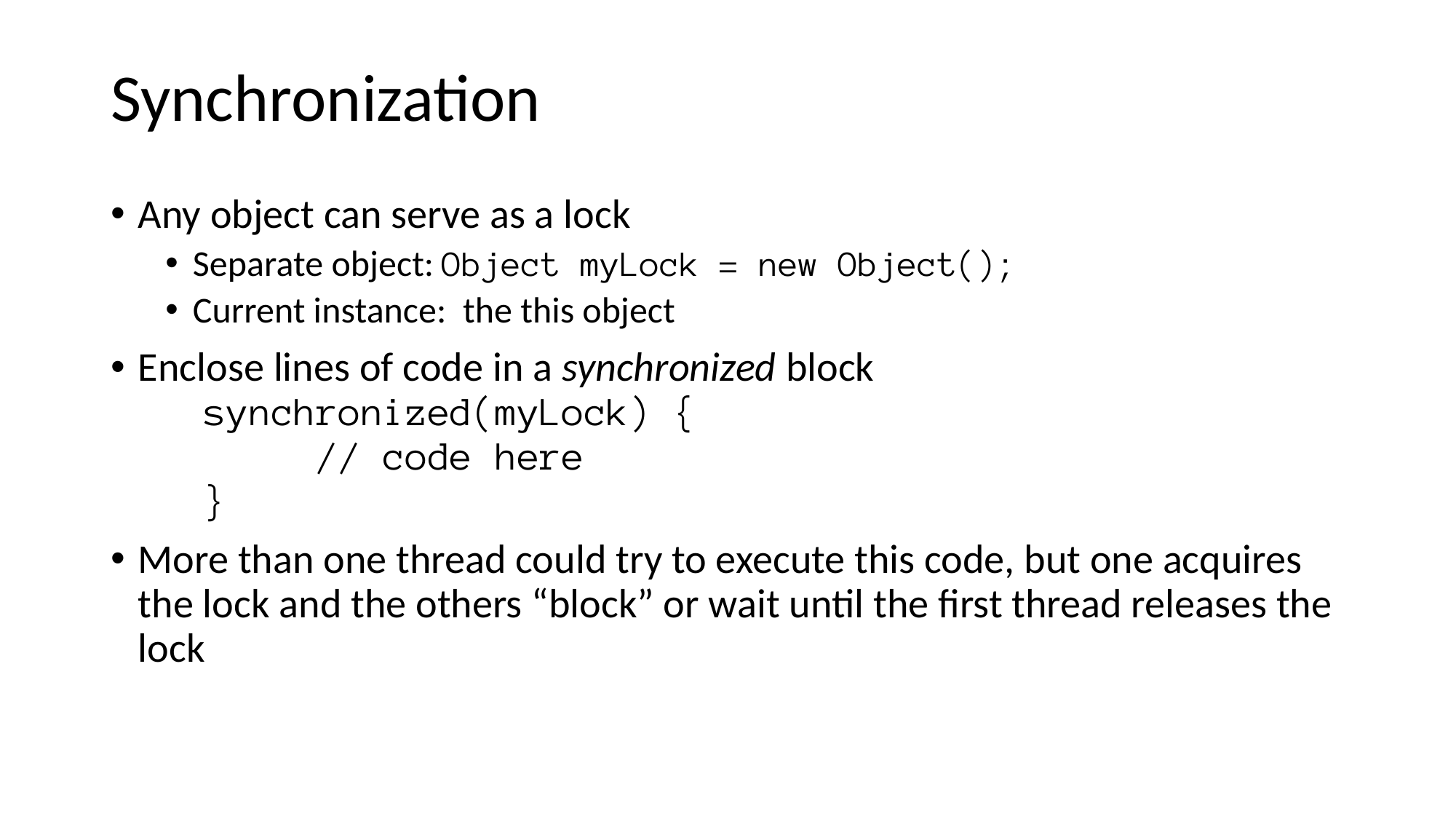

# Synchronization
Any object can serve as a lock
Separate object: Object myLock = new Object();
Current instance:  the this object
Enclose lines of code in a synchronized block
   synchronized(myLock) {
        // code here
   }
More than one thread could try to execute this code, but one acquires the lock and the others “block” or wait until the first thread releases the lock